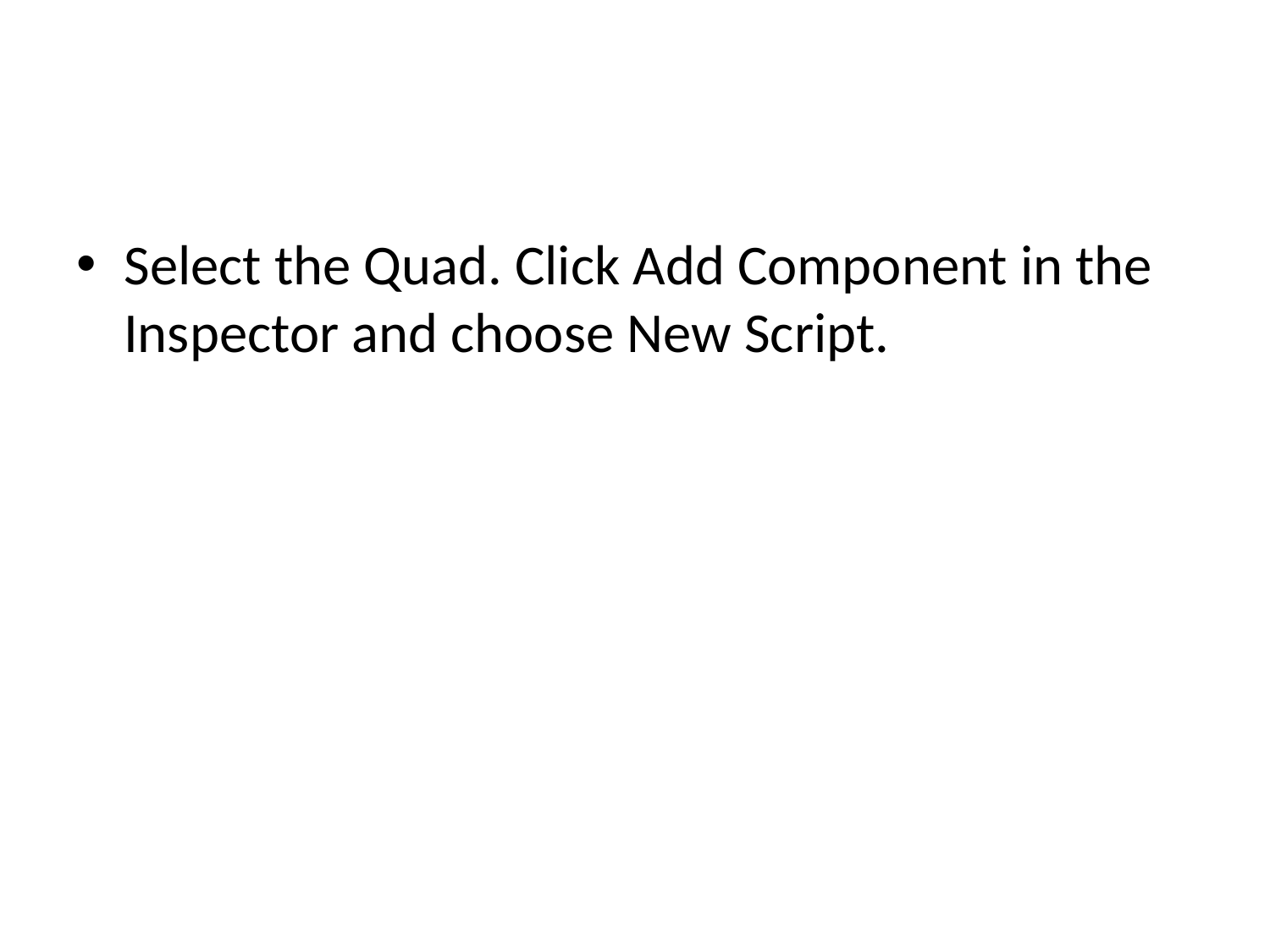

#
Select the Quad. Click Add Component in the Inspector and choose New Script.